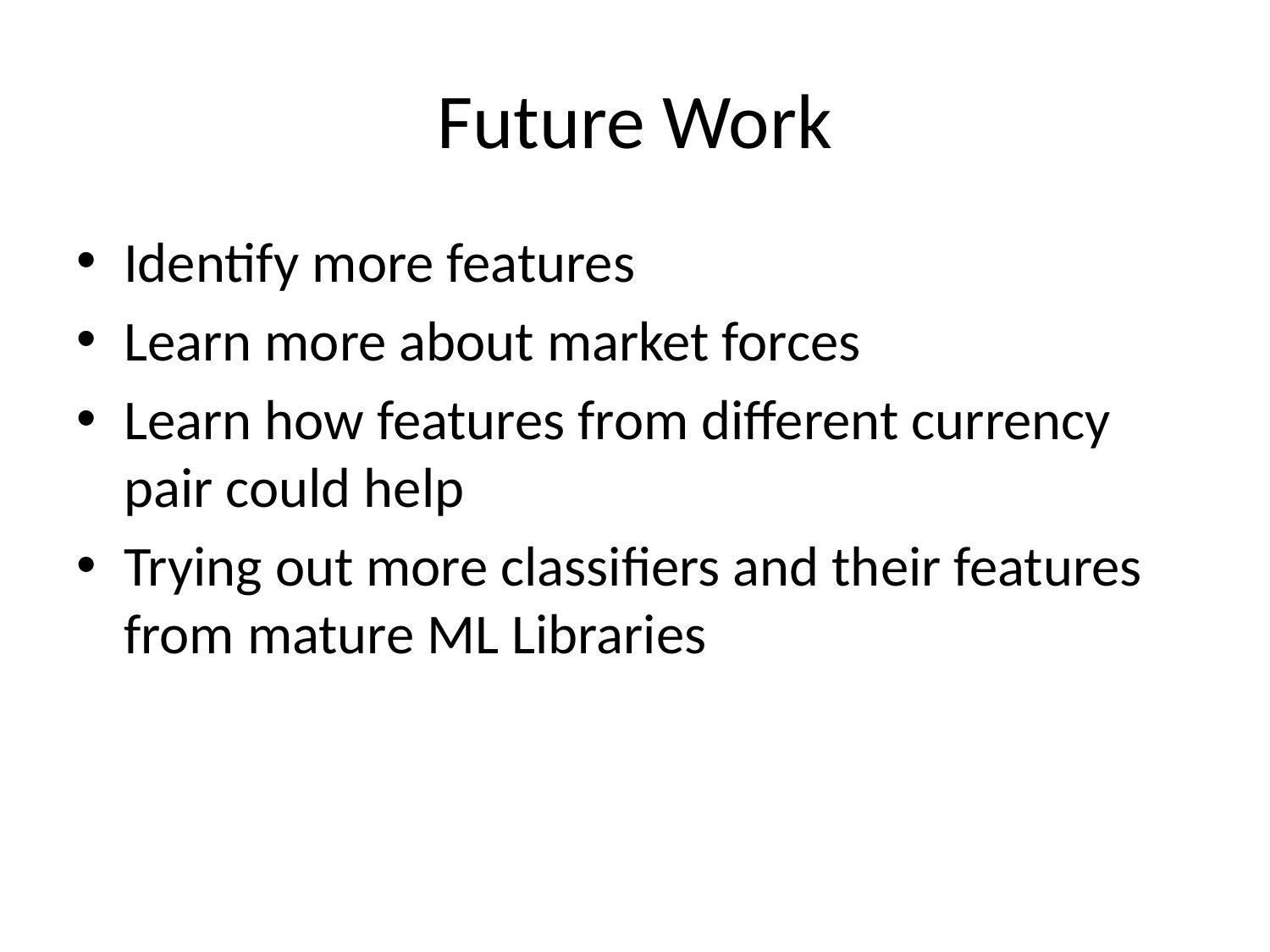

# Future Work
Identify more features
Learn more about market forces
Learn how features from different currency pair could help
Trying out more classifiers and their features from mature ML Libraries